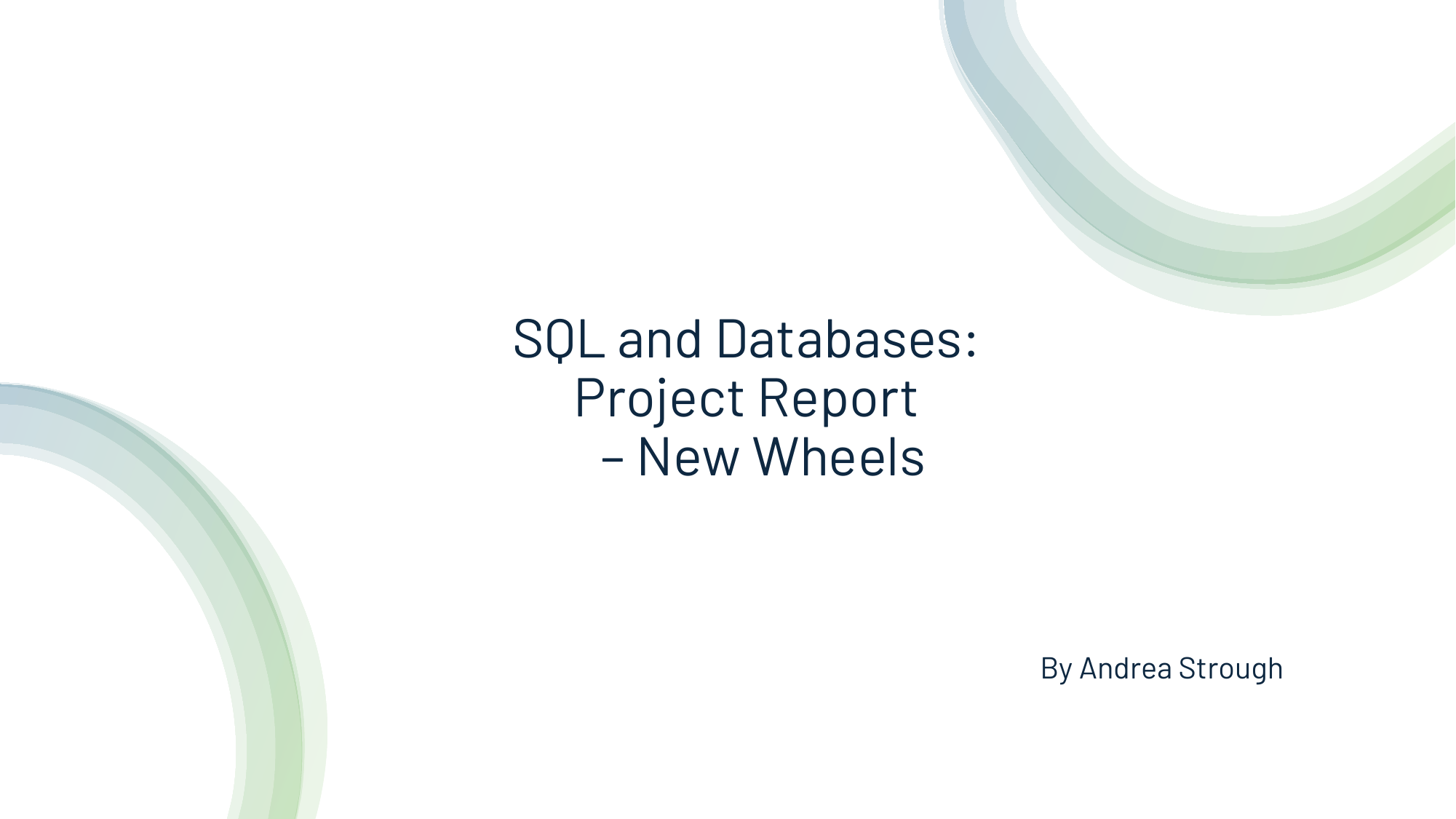

SQL and Databases:
Project Report
   – New Wheels

By Andrea Strough